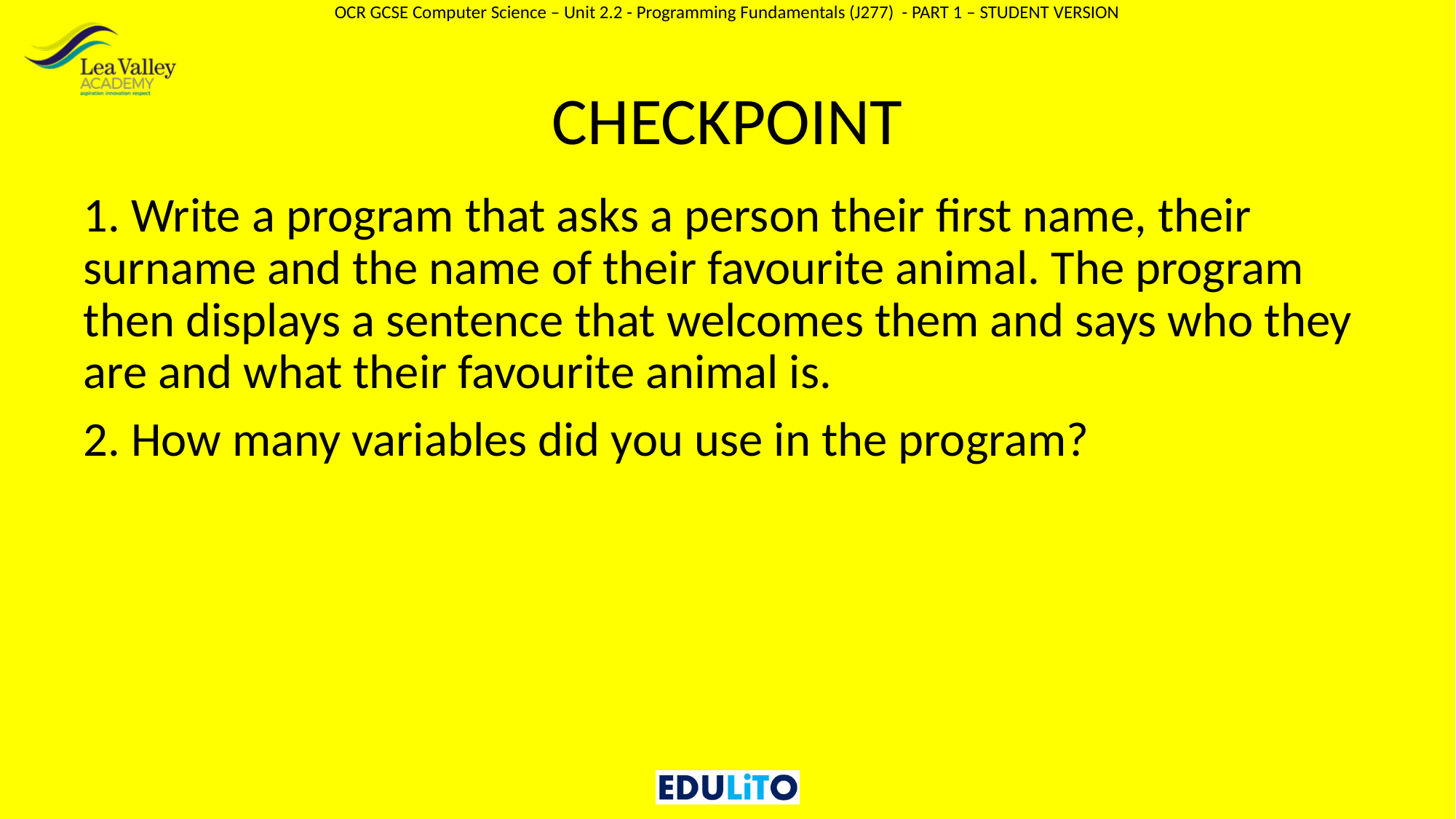

# CHECKPOINT
1. Write a program that asks a person their first name, their surname and the name of their favourite animal. The program then displays a sentence that welcomes them and says who they are and what their favourite animal is.
2. How many variables did you use in the program?